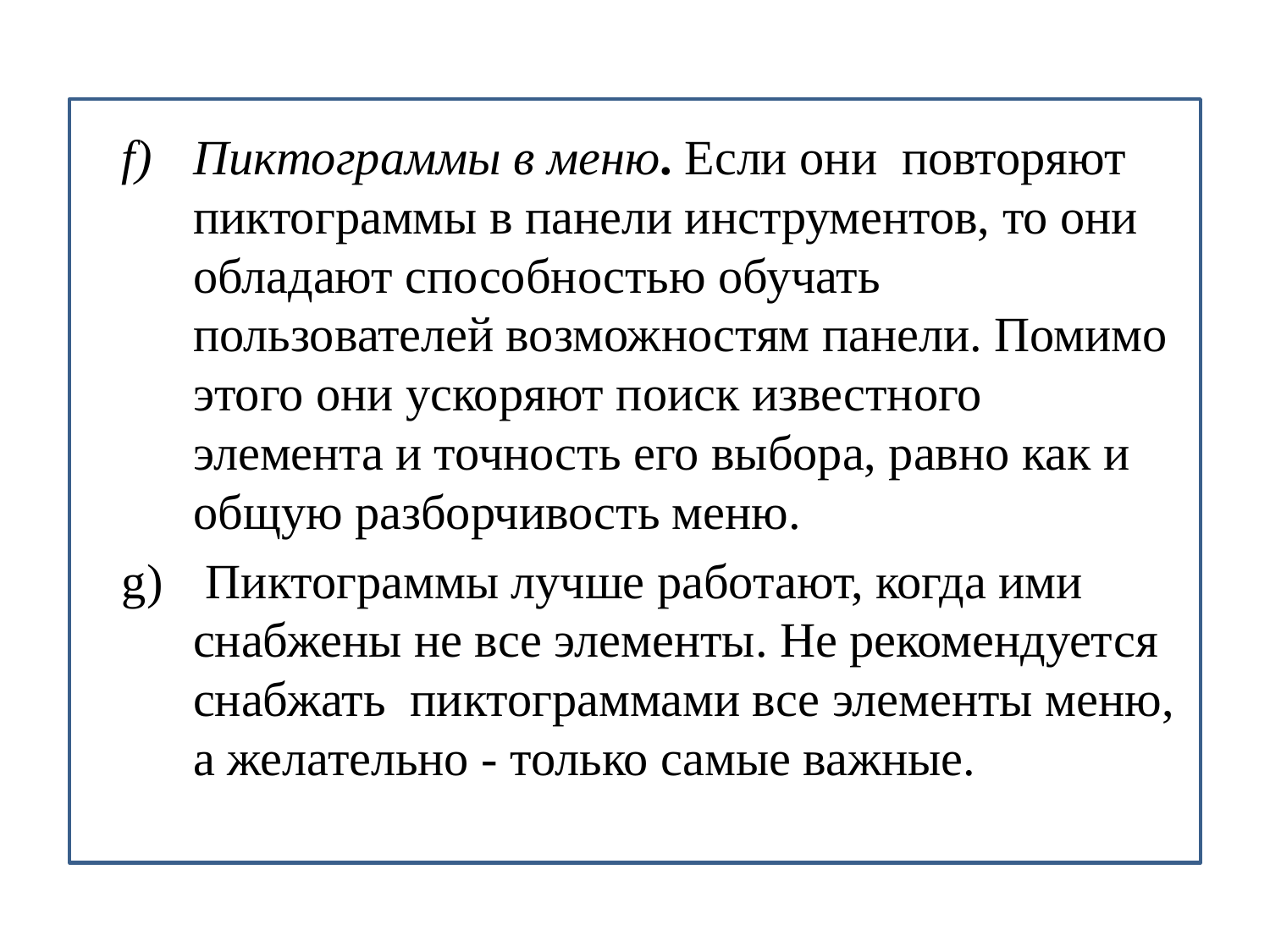

Пиктограммы в меню. Если они  повторяют пиктограммы в панели инструментов, то они обладают способностью обучать пользователей возможностям панели. Помимо этого они ускоряют поиск известного элемента и точность его выбора, равно как и общую разборчивость меню.
 Пиктограммы лучше работают, когда ими снабжены не все элементы. Не рекомендуется снабжать  пиктограммами все элементы меню, а желательно - только самые важные.